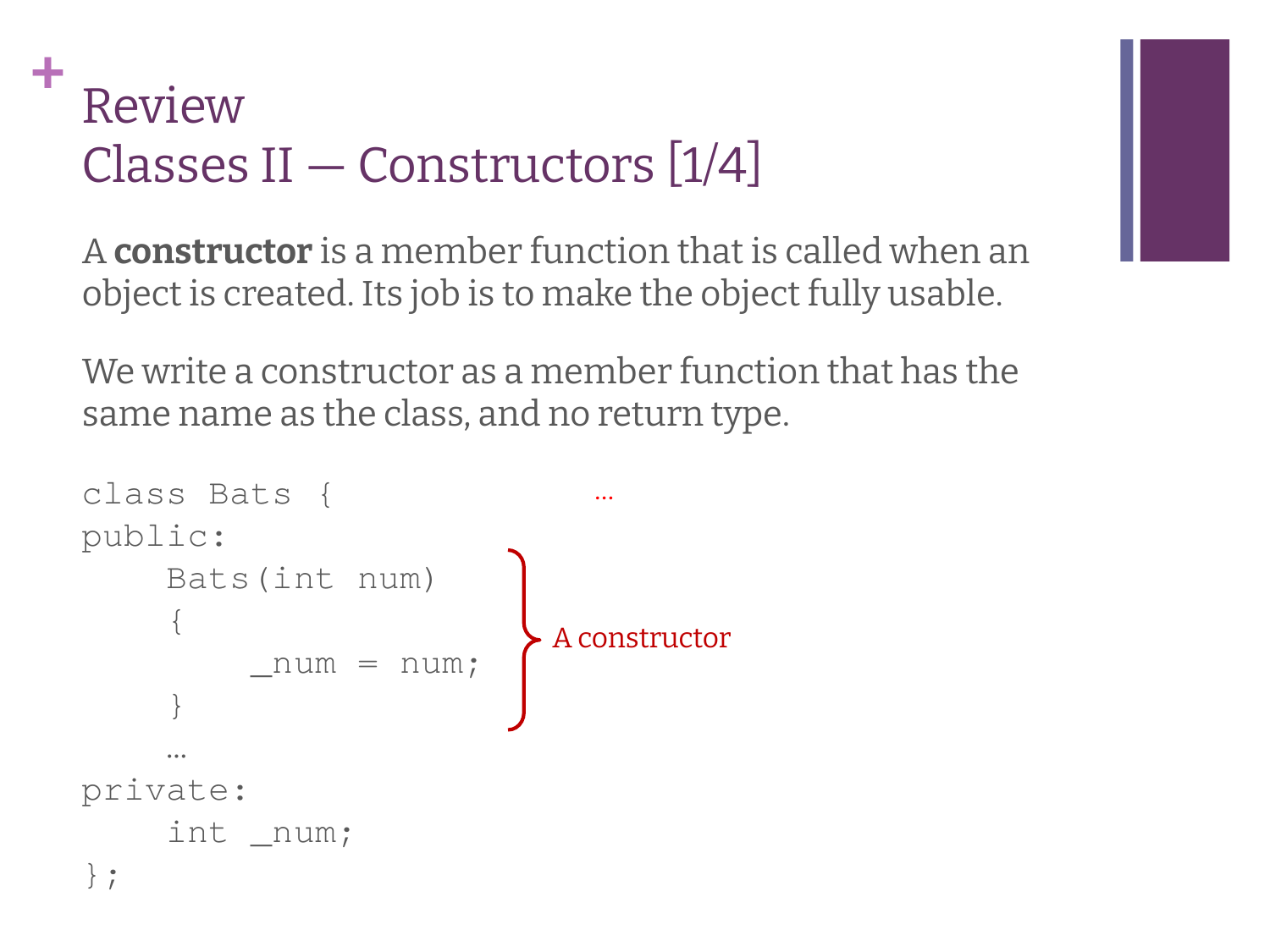

# Review Classes II — Constructors [1/4]
A constructor is a member function that is called when an object is created. Its job is to make the object fully usable.
We write a constructor as a member function that has the same name as the class, and no return type.
class Bats {
public:
    Bats(int num)
    {
        _num = num;
    }
    …
private:
    int _num;
};
…

A constructor